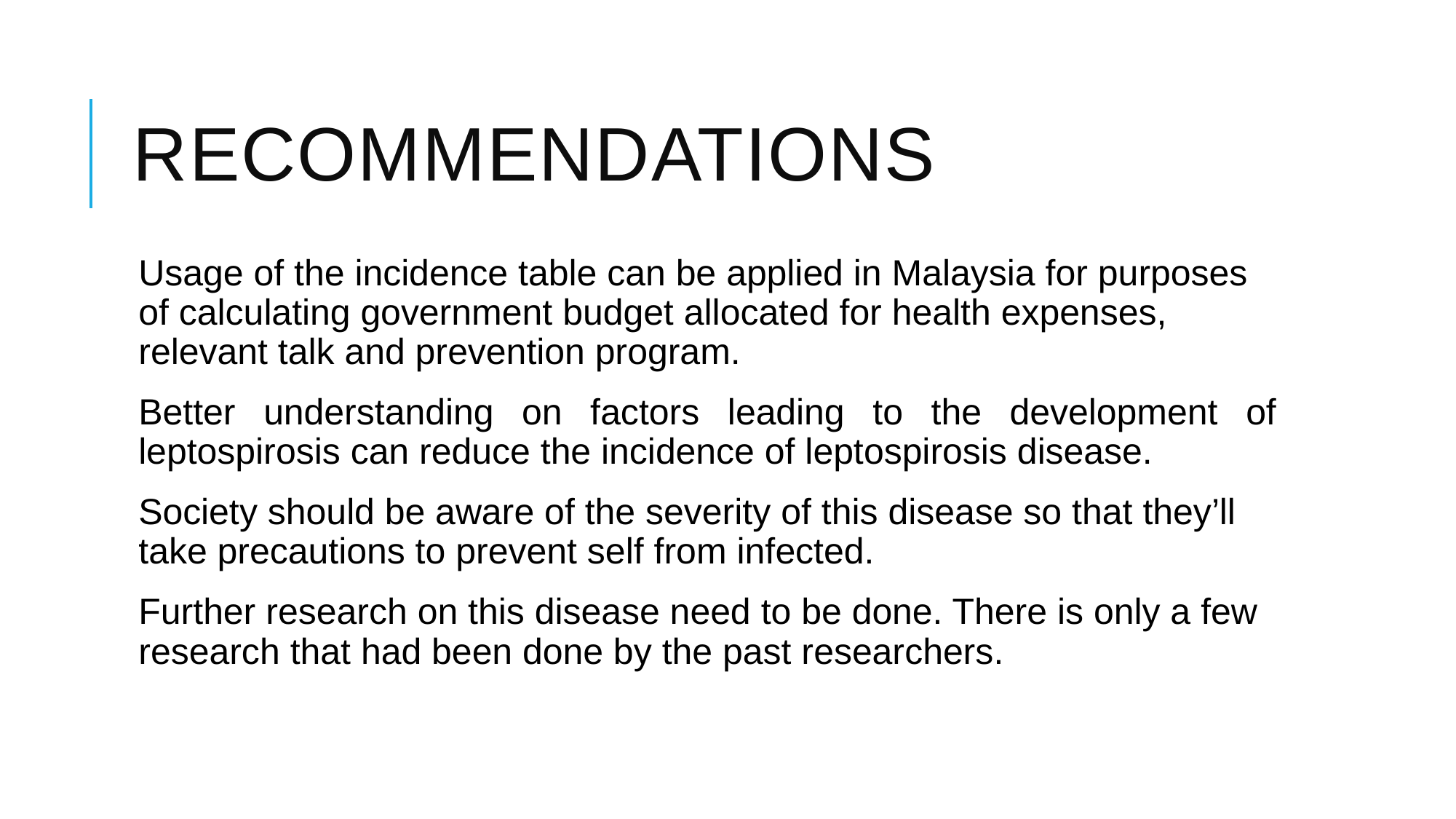

# RECOMMENDATIONS
Usage of the incidence table can be applied in Malaysia for purposes of calculating government budget allocated for health expenses, relevant talk and prevention program.
Better understanding on factors leading to the development of leptospirosis can reduce the incidence of leptospirosis disease.
Society should be aware of the severity of this disease so that they’ll take precautions to prevent self from infected.
Further research on this disease need to be done. There is only a few research that had been done by the past researchers.